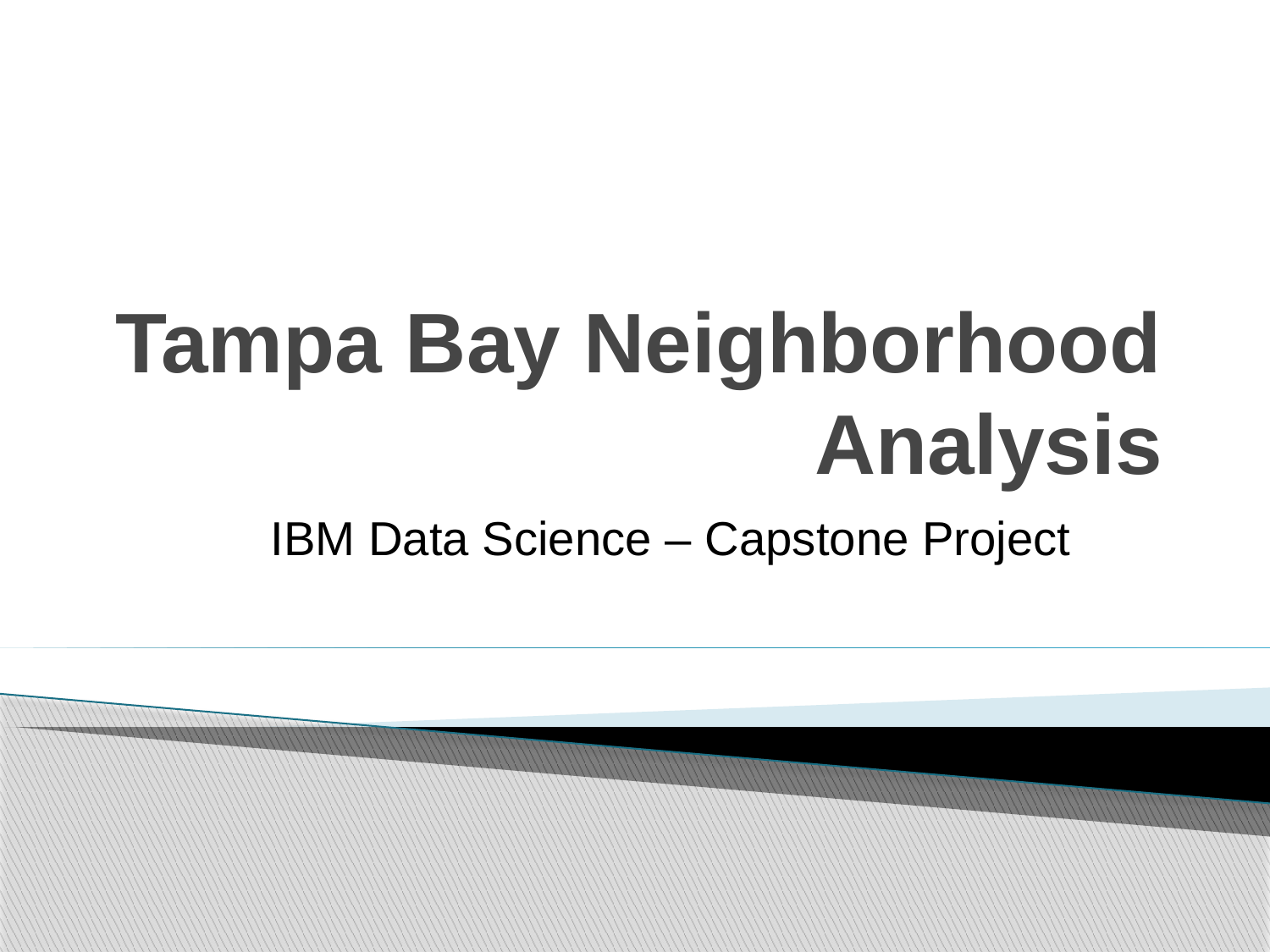

# Tampa Bay Neighborhood Analysis
IBM Data Science – Capstone Project